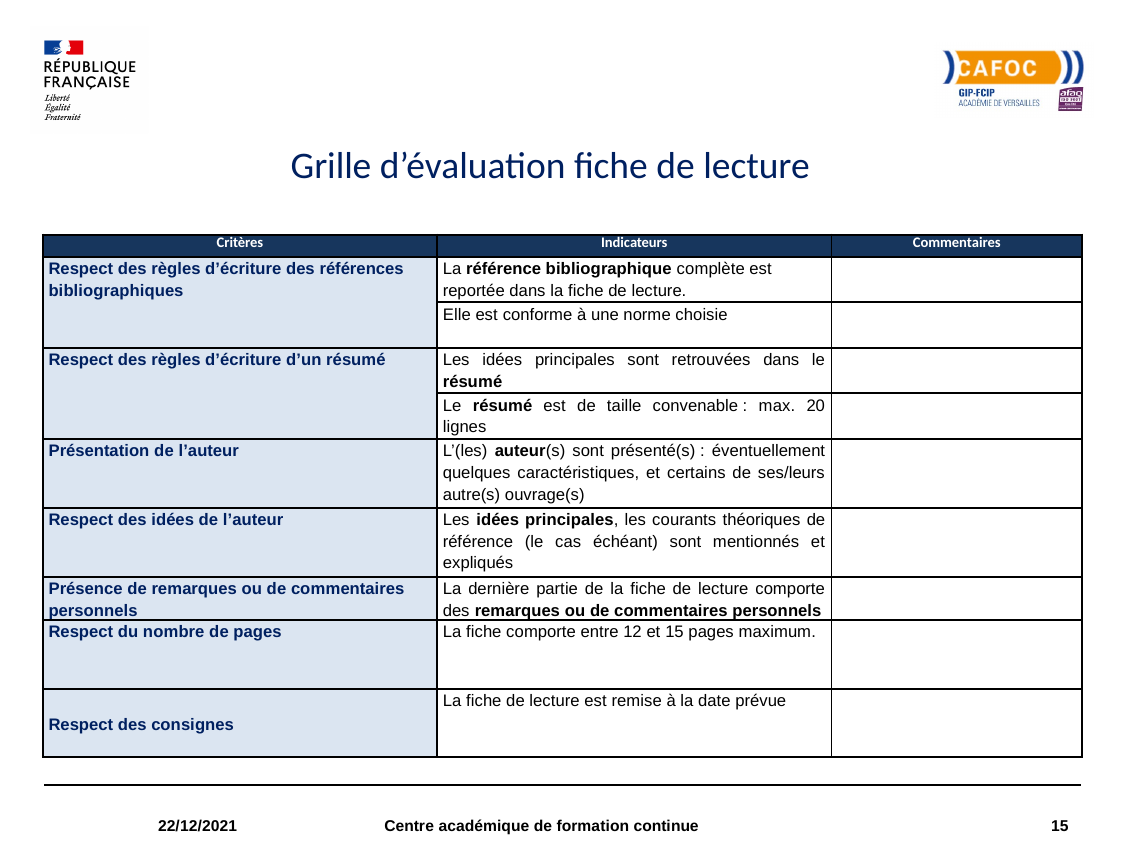

Grille d’évaluation fiche de lecture
| Critères | Indicateurs | Commentaires |
| --- | --- | --- |
| Respect des règles d’écriture des références bibliographiques | La référence bibliographique complète est reportée dans la fiche de lecture. |  |
|  | Elle est conforme à une norme choisie |  |
| Respect des règles d’écriture d’un résumé | Les idées principales sont retrouvées dans le résumé |  |
|  | Le résumé est de taille convenable : max. 20 lignes |  |
| Présentation de l’auteur | L’(les) auteur(s) sont présenté(s) : éventuellement quelques caractéristiques, et certains de ses/leurs autre(s) ouvrage(s) |  |
| Respect des idées de l’auteur | Les idées principales, les courants théoriques de référence (le cas échéant) sont mentionnés et expliqués |  |
| Présence de remarques ou de commentaires personnels | La dernière partie de la fiche de lecture comporte des remarques ou de commentaires personnels |  |
| Respect du nombre de pages | La fiche comporte entre 12 et 15 pages maximum. |  |
| Respect des consignes | La fiche de lecture est remise à la date prévue |  |
22/12/2021
Centre académique de formation continue
15